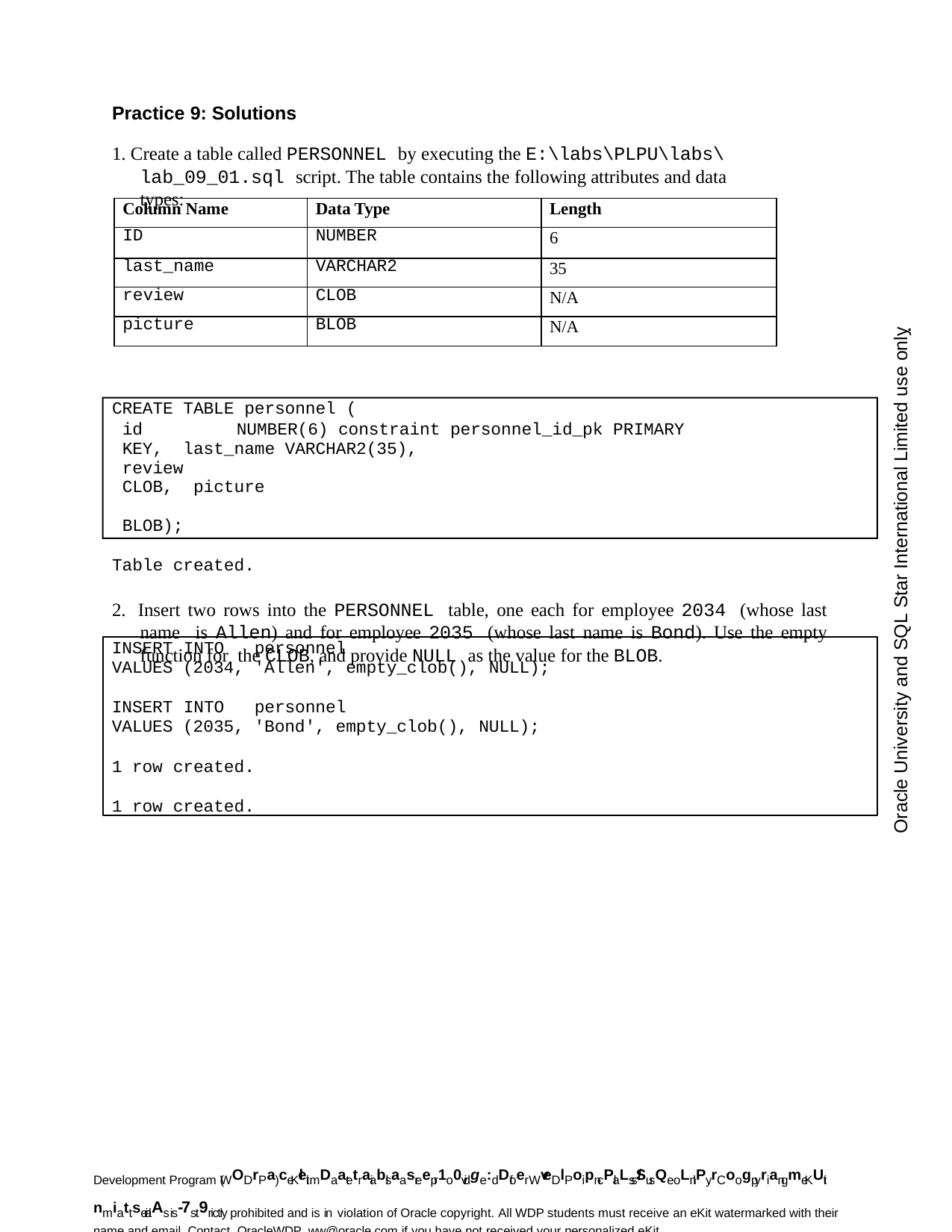

Practice 9: Solutions
1. Create a table called PERSONNEL by executing the E:\labs\PLPU\labs\  lab_09_01.sql script. The table contains the following attributes and data types:
| Column Name | Data Type | Length |
| --- | --- | --- |
| ID | NUMBER | 6 |
| last\_name | VARCHAR2 | 35 |
| review | CLOB | N/A |
| picture | BLOB | N/A |
Oracle University and SQL Star International Limited use onlyฺ
CREATE TABLE personnel (
id	NUMBER(6) constraint personnel_id_pk PRIMARY KEY,  last_name VARCHAR2(35),
review	CLOB,  picture	BLOB);

Table created.

2. Insert two rows into the PERSONNEL table, one each for employee 2034 (whose last name  is Allen) and for employee 2035 (whose last name is Bond). Use the empty function for  the CLOB, and provide NULL as the value for the BLOB.

INSERT INTO	personnel
VALUES (2034, 'Allen', empty_clob(), NULL);

INSERT INTO	personnel
VALUES (2035, 'Bond', empty_clob(), NULL);

1 row created.

1 row created.
Development Program (WODrPa) ceKleit mDaatetraiablsaasreepr1o0vidge:dDfoer WveDlPoipn-cPlaLss/SusQe oLnlPy.rCoogpyriangmeKUit nmiattserialAs is-7st9rictly prohibited and is in  violation of Oracle copyright. All WDP students must receive an eKit watermarked with their name and email. Contact  OracleWDP_ww@oracle.com if you have not received your personalized eKit.